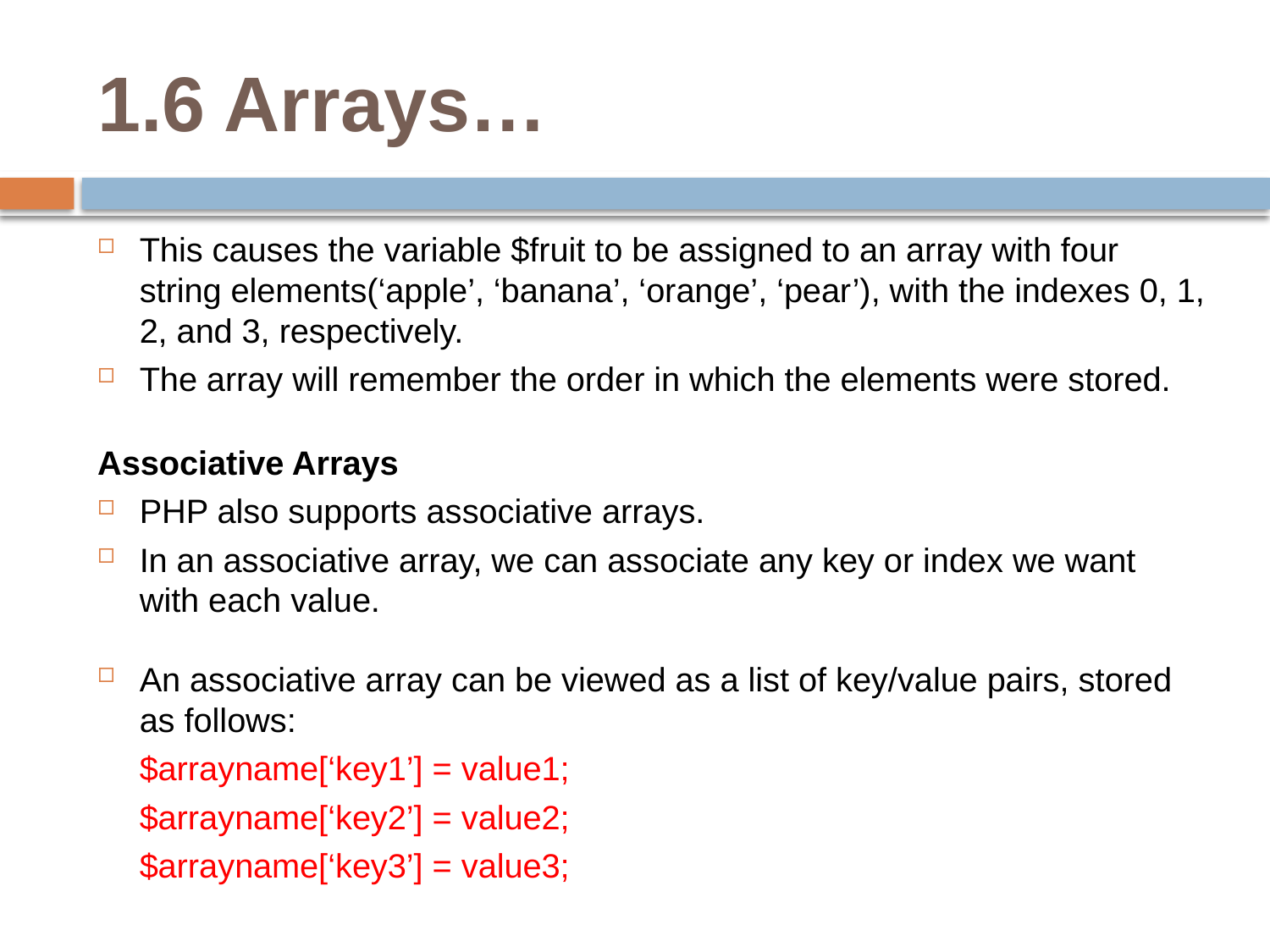

# 1.6 Arrays…
This causes the variable $fruit to be assigned to an array with four string elements(‘apple’, ‘banana’, ‘orange’, ‘pear’), with the indexes 0, 1, 2, and 3, respectively.
The array will remember the order in which the elements were stored.

Associative Arrays
PHP also supports associative arrays.
In an associative array, we can associate any key or index we want with each value.

An associative array can be viewed as a list of key/value pairs, stored as follows:
	$arrayname[‘key1’] = value1;
	$arrayname[‘key2’] = value2;
	$arrayname[‘key3’] = value3;